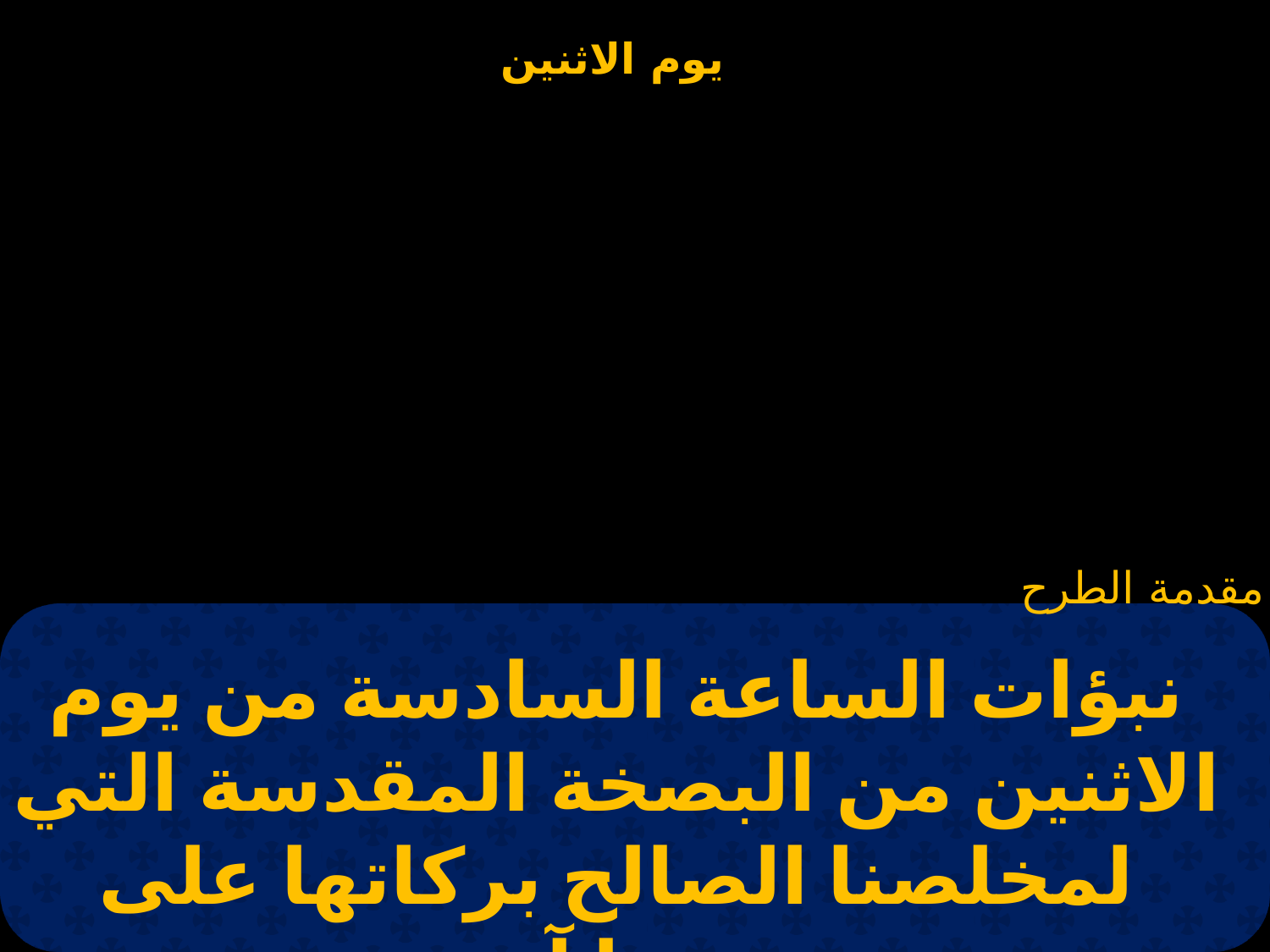

مقدمة الطرح
نبؤات الساعة السادسة من يوم الاثنين من البصخة المقدسة التي لمخلصنا الصالح بركاتها على جميعنا آمين